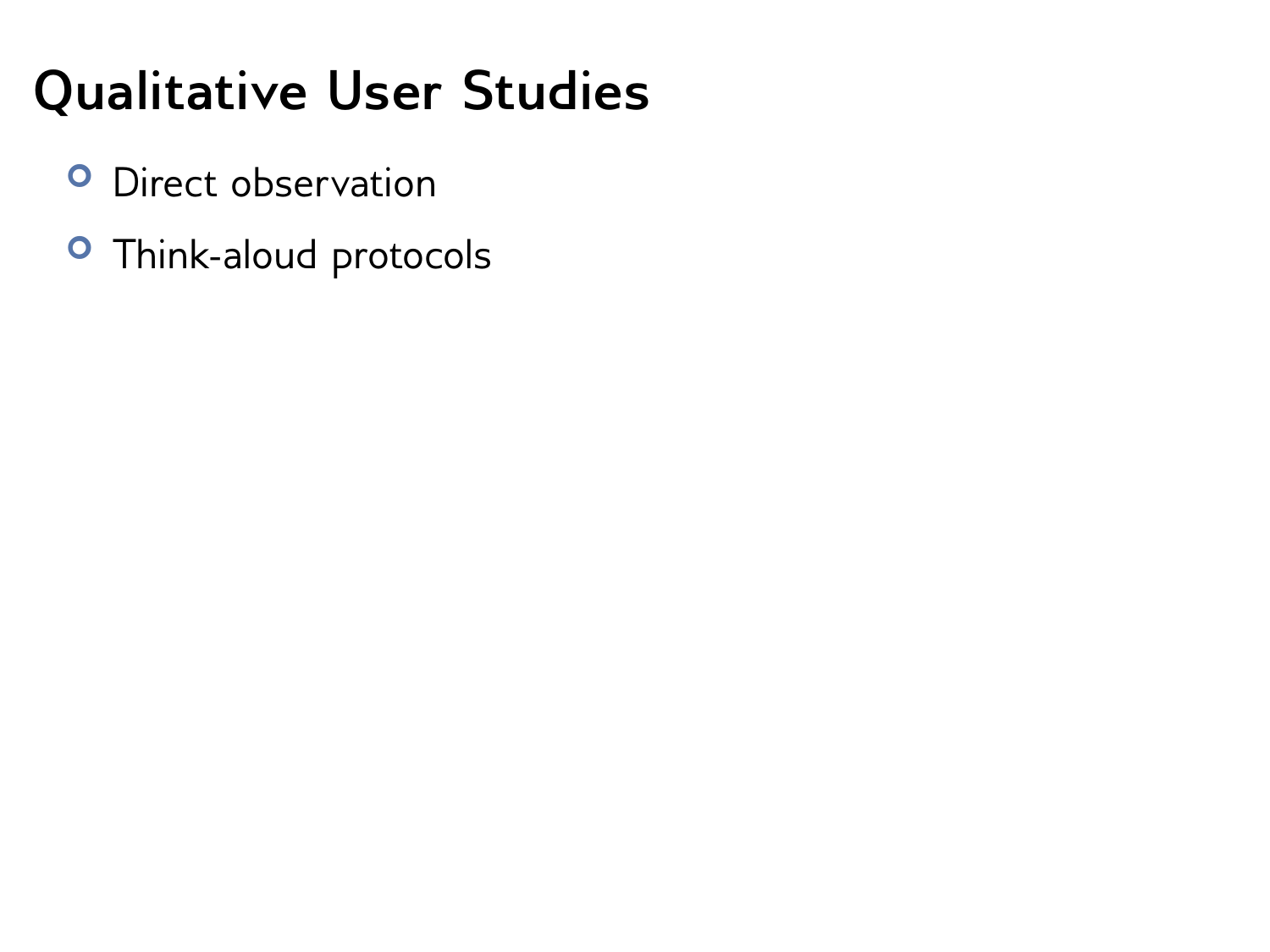

# Qualitative User Studies
Direct observation
Think-aloud protocols